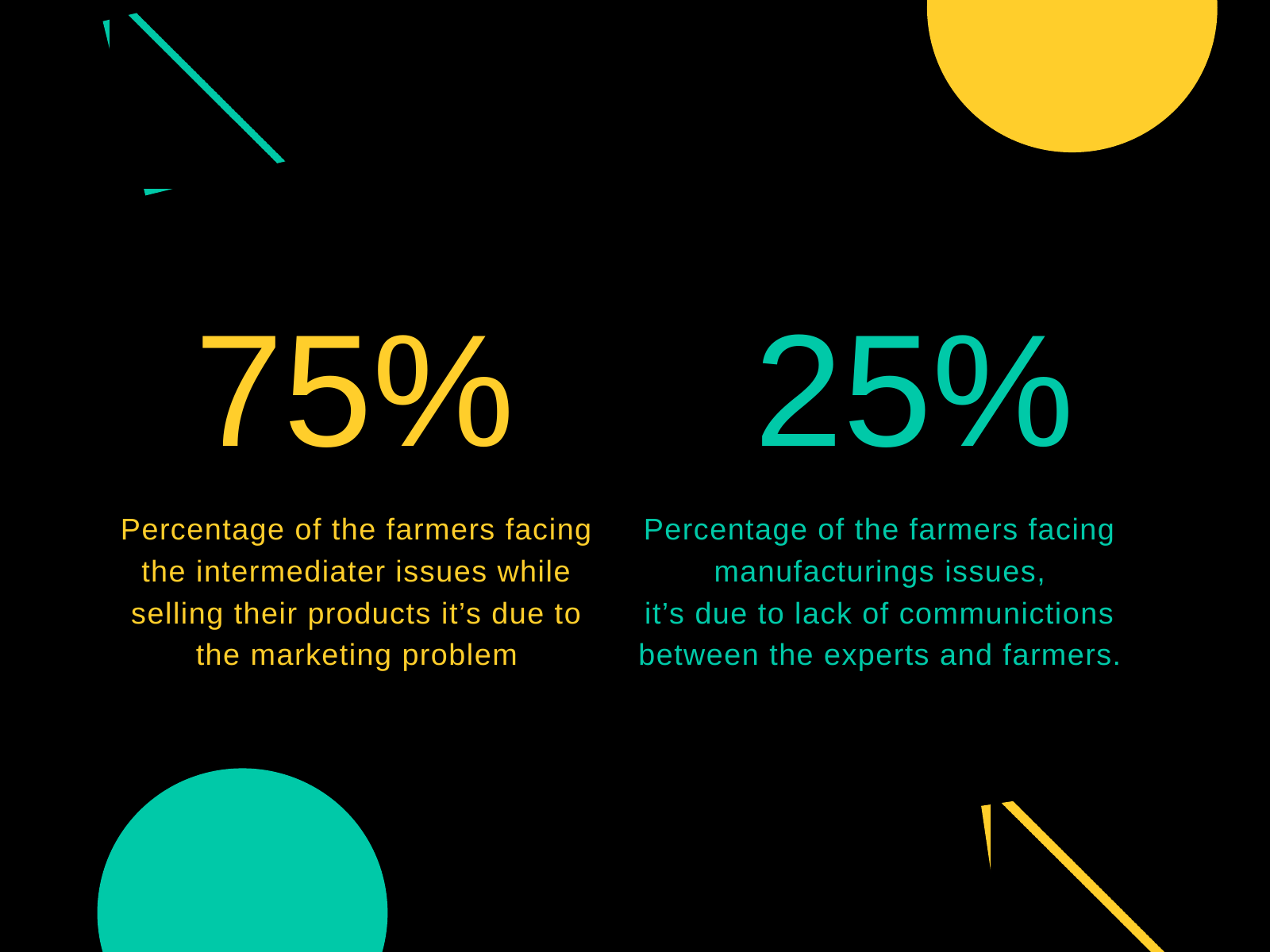

75%
25%
Percentage of the farmers facing the intermediater issues while selling their products it’s due to the marketing problem

Percentage of the farmers facing manufacturings issues,
it’s due to lack of communictions between the experts and farmers.